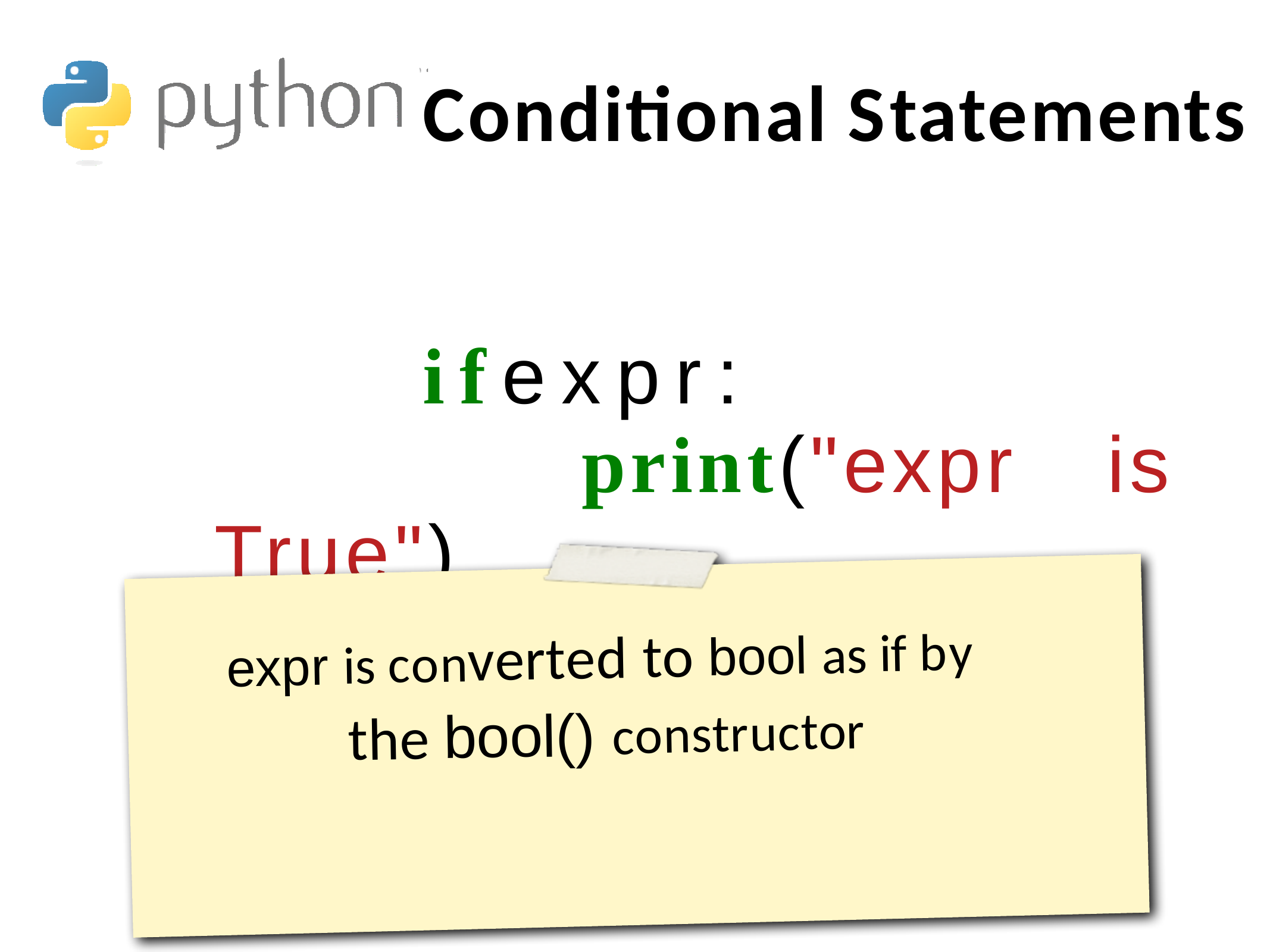

Conditional Statements

if	expr:
print("expr	is	True")

expr is converted to bool as if by
the bool() constructor